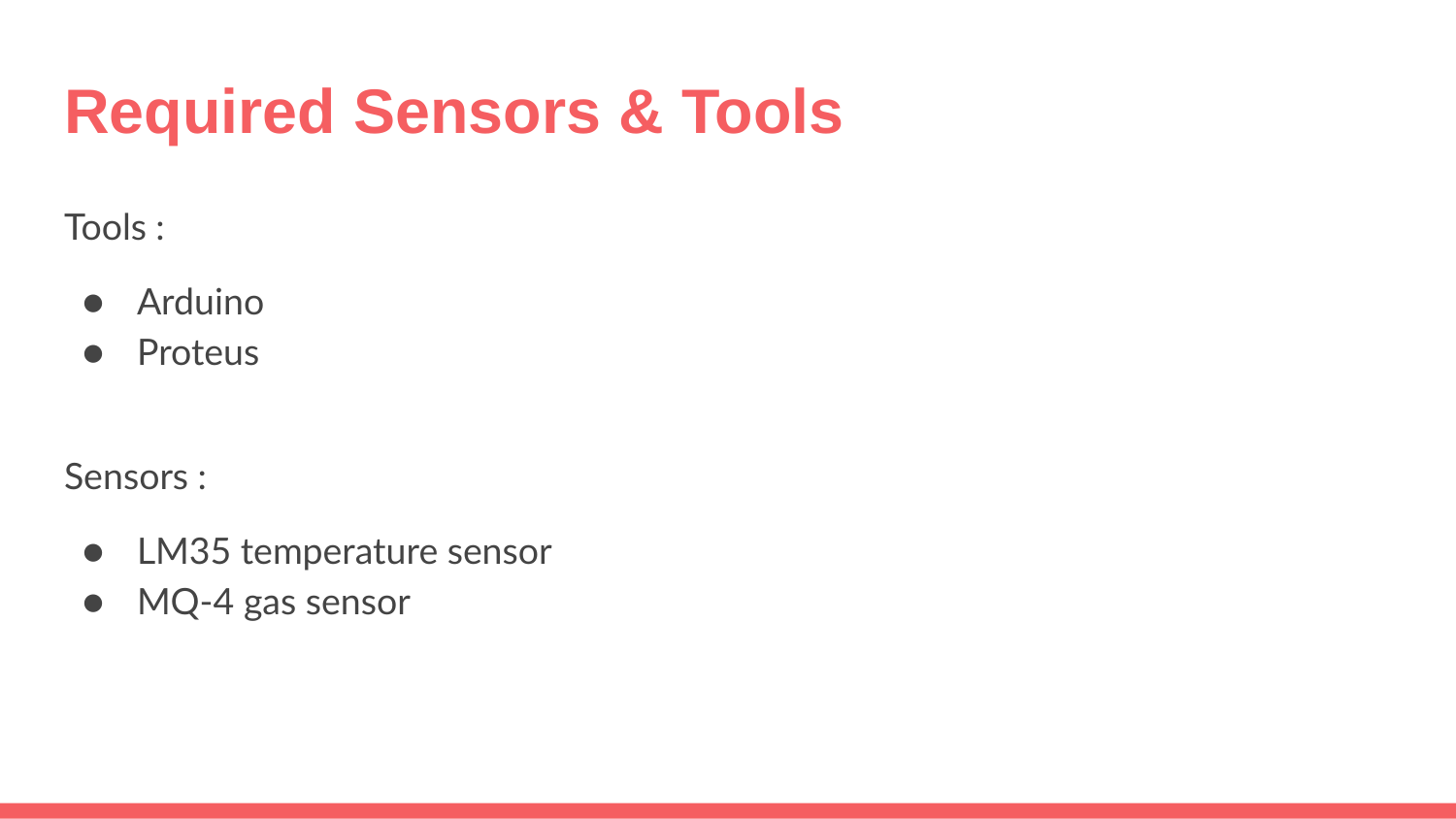

# Required Sensors & Tools
Tools :
Arduino
Proteus

Sensors :
LM35 temperature sensor
MQ-4 gas sensor